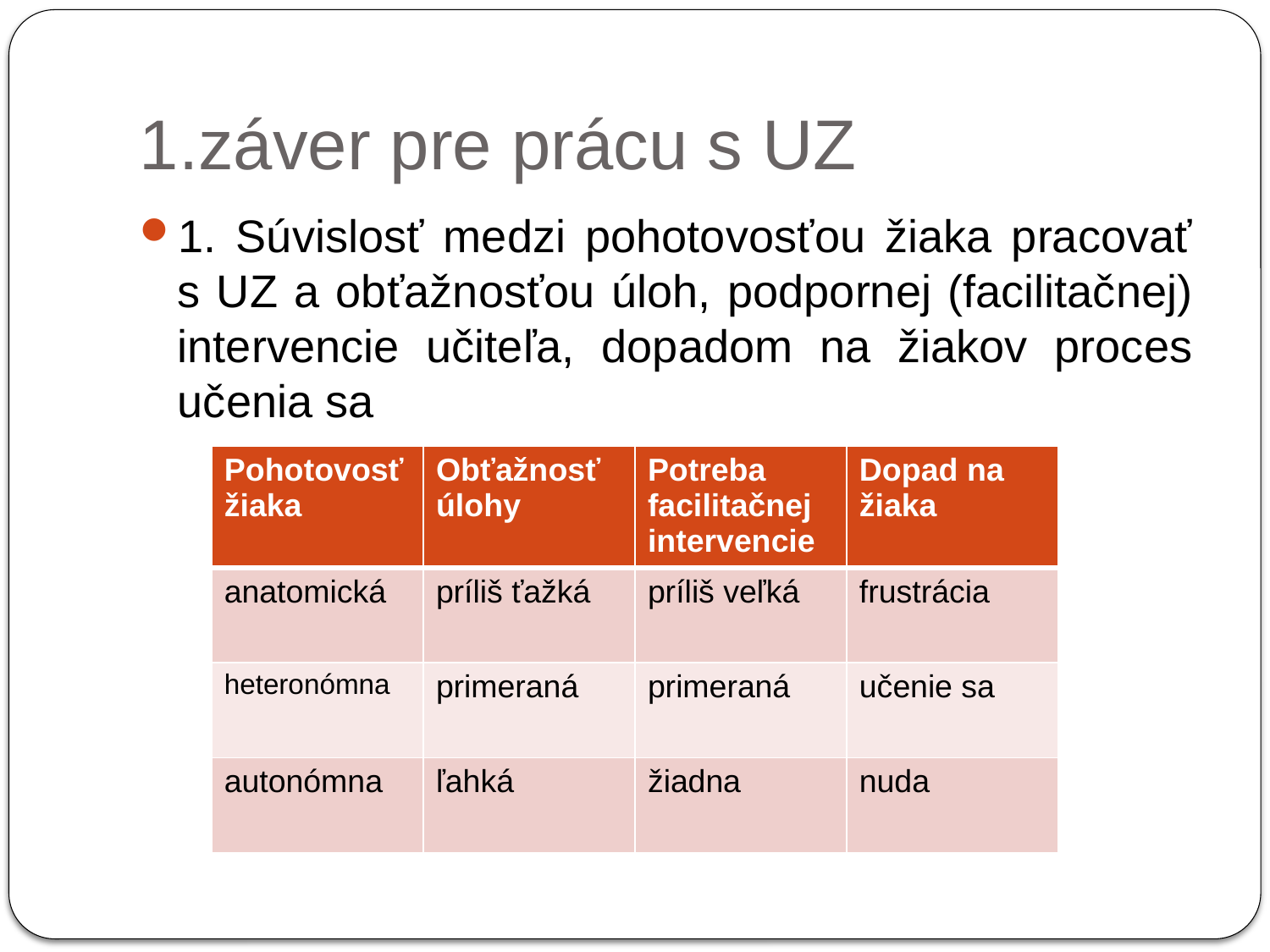

# 1.záver pre prácu s UZ
1. Súvislosť medzi pohotovosťou žiaka pracovať s UZ a obťažnosťou úloh, podpornej (facilitačnej) intervencie učiteľa, dopadom na žiakov proces učenia sa

| Pohotovosť žiaka | Obťažnosť úlohy | Potreba facilitačnej intervencie | Dopad na žiaka |
| --- | --- | --- | --- |
| anatomická | príliš ťažká | príliš veľká | frustrácia |
| heteronómna | primeraná | primeraná | učenie sa |
| autonómna | ľahká | žiadna | nuda |